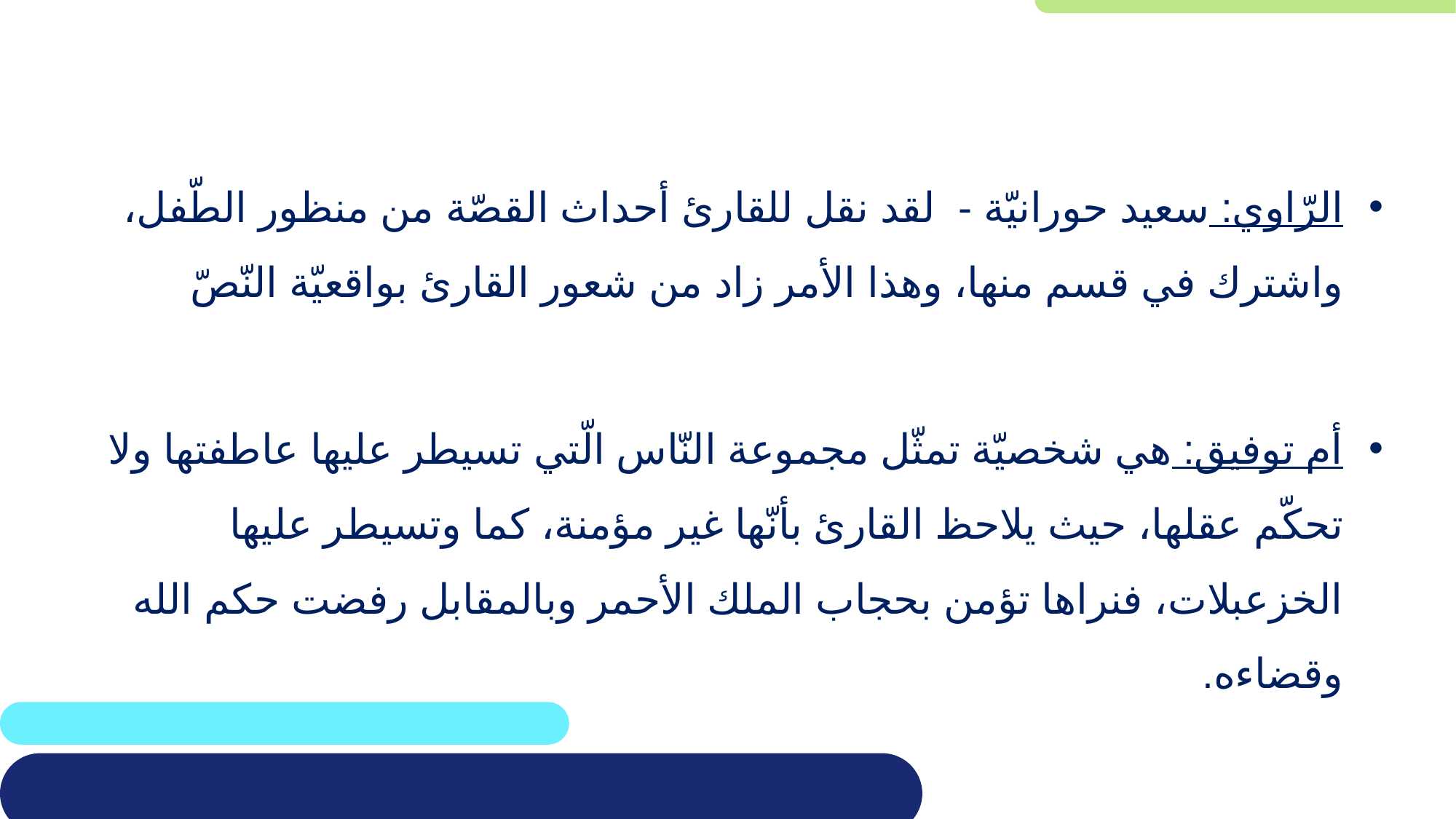

الرّاوي: سعيد حورانيّة -  لقد نقل للقارئ أحداث القصّة من منظور الطّفل، واشترك في قسم منها، وهذا الأمر زاد من شعور القارئ بواقعيّة النّصّ

أم توفيق: هي شخصيّة تمثّل مجموعة النّاس الّتي تسيطر عليها عاطفتها ولا تحكّم عقلها، حيث يلاحظ القارئ بأنّها غير مؤمنة، كما وتسيطر عليها الخزعبلات، فنراها تؤمن بحجاب الملك الأحمر وبالمقابل رفضت حكم الله وقضاءه.